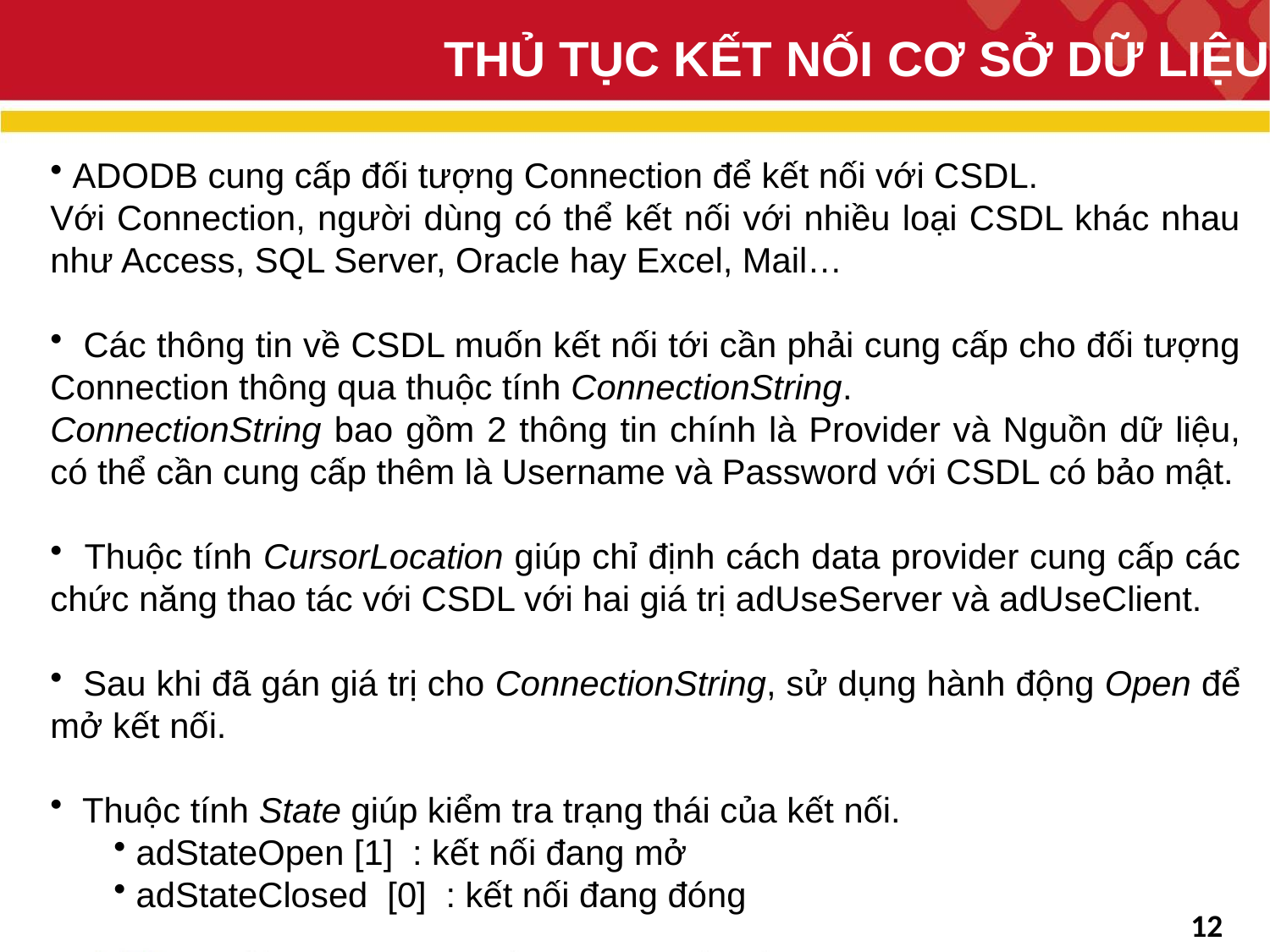

# THỦ TỤC KẾT NỐI CƠ SỞ DỮ LIỆU
 ADODB cung cấp đối tượng Connection để kết nối với CSDL.
Với Connection, người dùng có thể kết nối với nhiều loại CSDL khác nhau như Access, SQL Server, Oracle hay Excel, Mail…

  Các thông tin về CSDL muốn kết nối tới cần phải cung cấp cho đối tượng Connection thông qua thuộc tính ConnectionString.
ConnectionString bao gồm 2 thông tin chính là Provider và Nguồn dữ liệu, có thể cần cung cấp thêm là Username và Password với CSDL có bảo mật.

  Thuộc tính CursorLocation giúp chỉ định cách data provider cung cấp các chức năng thao tác với CSDL với hai giá trị adUseServer và adUseClient.

  Sau khi đã gán giá trị cho ConnectionString, sử dụng hành động Open để mở kết nối.

  Thuộc tính State giúp kiểm tra trạng thái của kết nối.
 adStateOpen [1]  : kết nối đang mở
 adStateClosed  [0]  : kết nối đang đóng

12